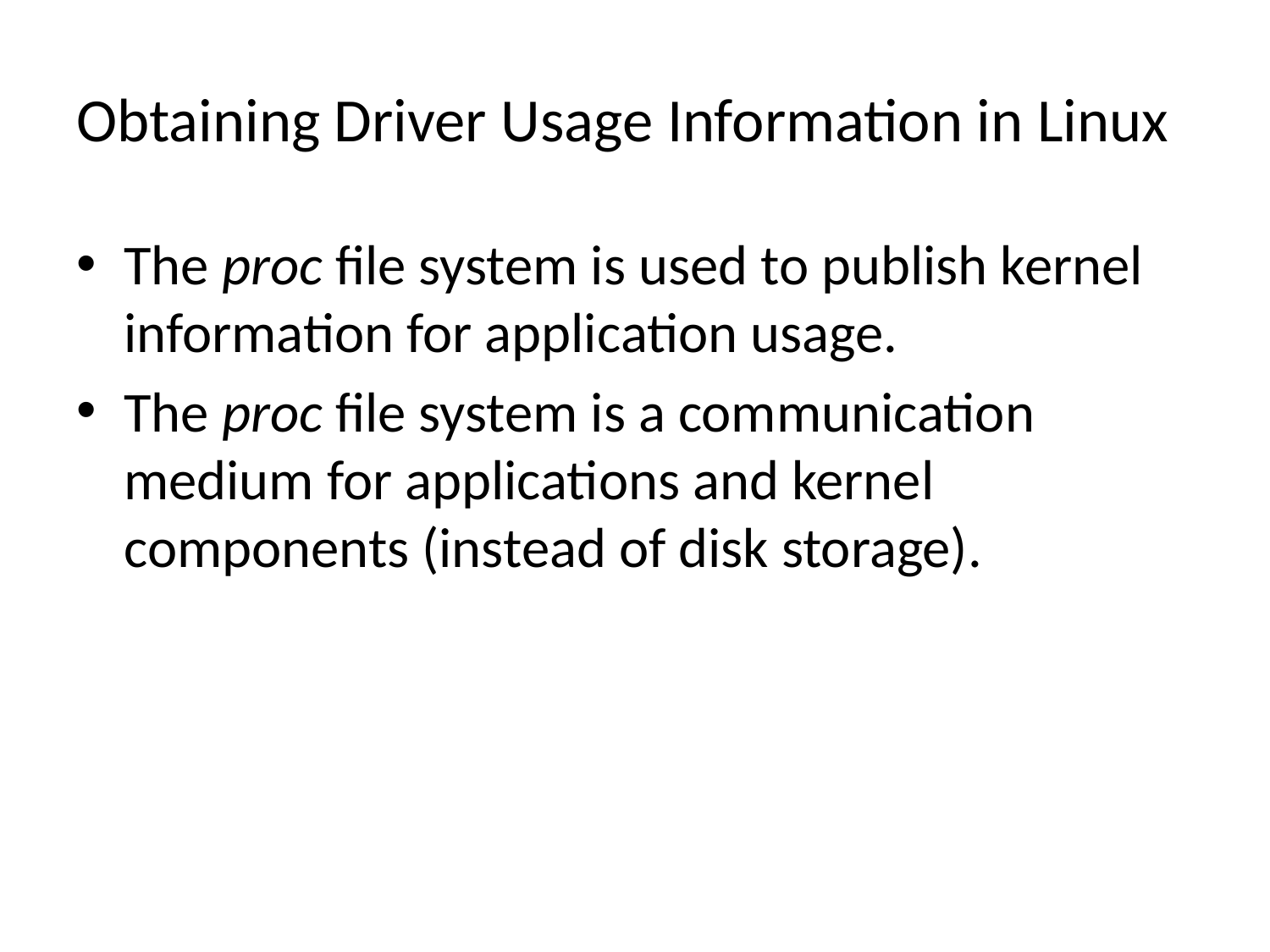

# Obtaining Driver Usage Information in Linux
The proc file system is used to publish kernel information for application usage.
The proc file system is a communication medium for applications and kernel components (instead of disk storage).